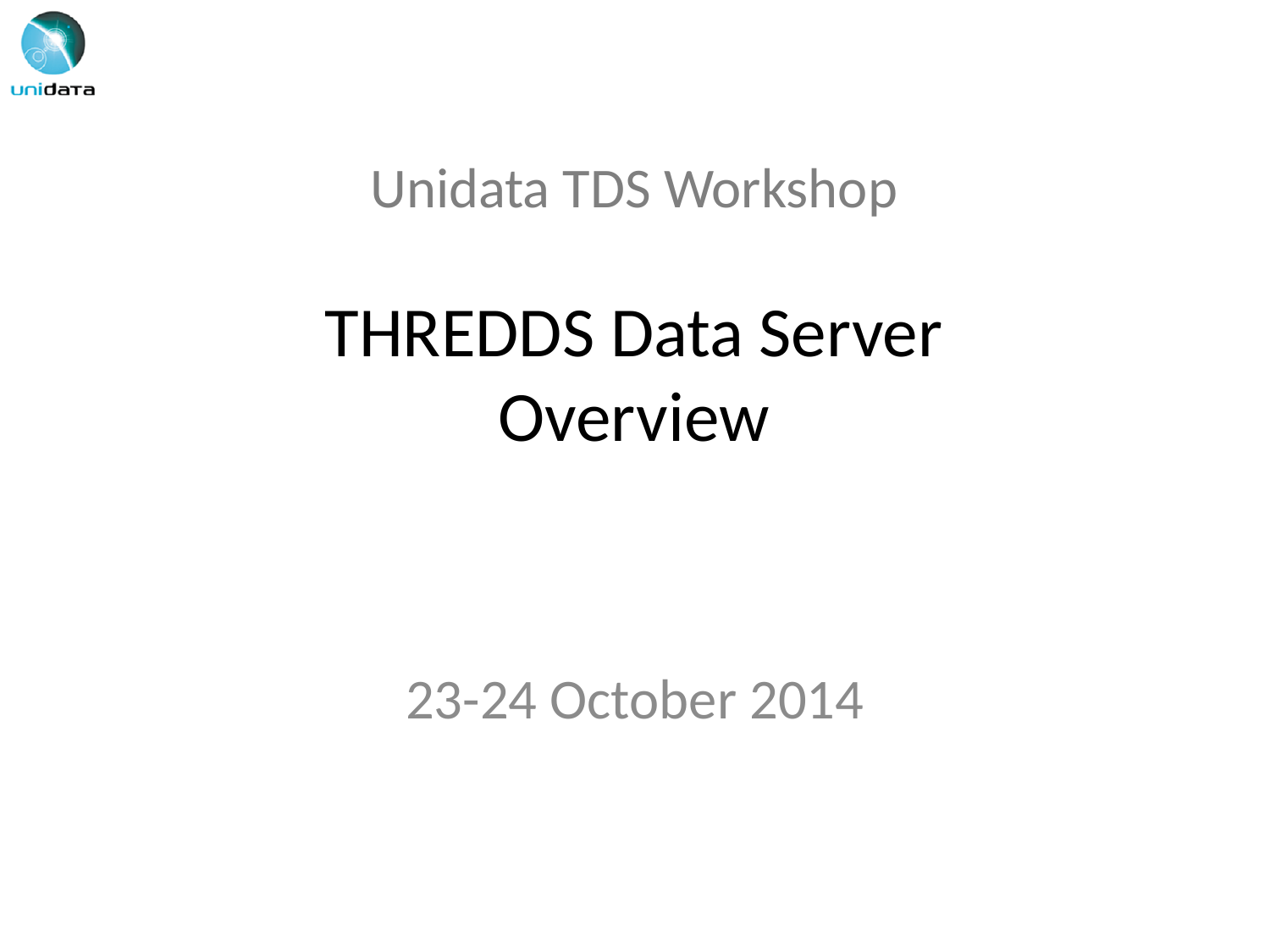

# Unidata TDS Workshop THREDDS Data Server Overview
23-24 October 2014